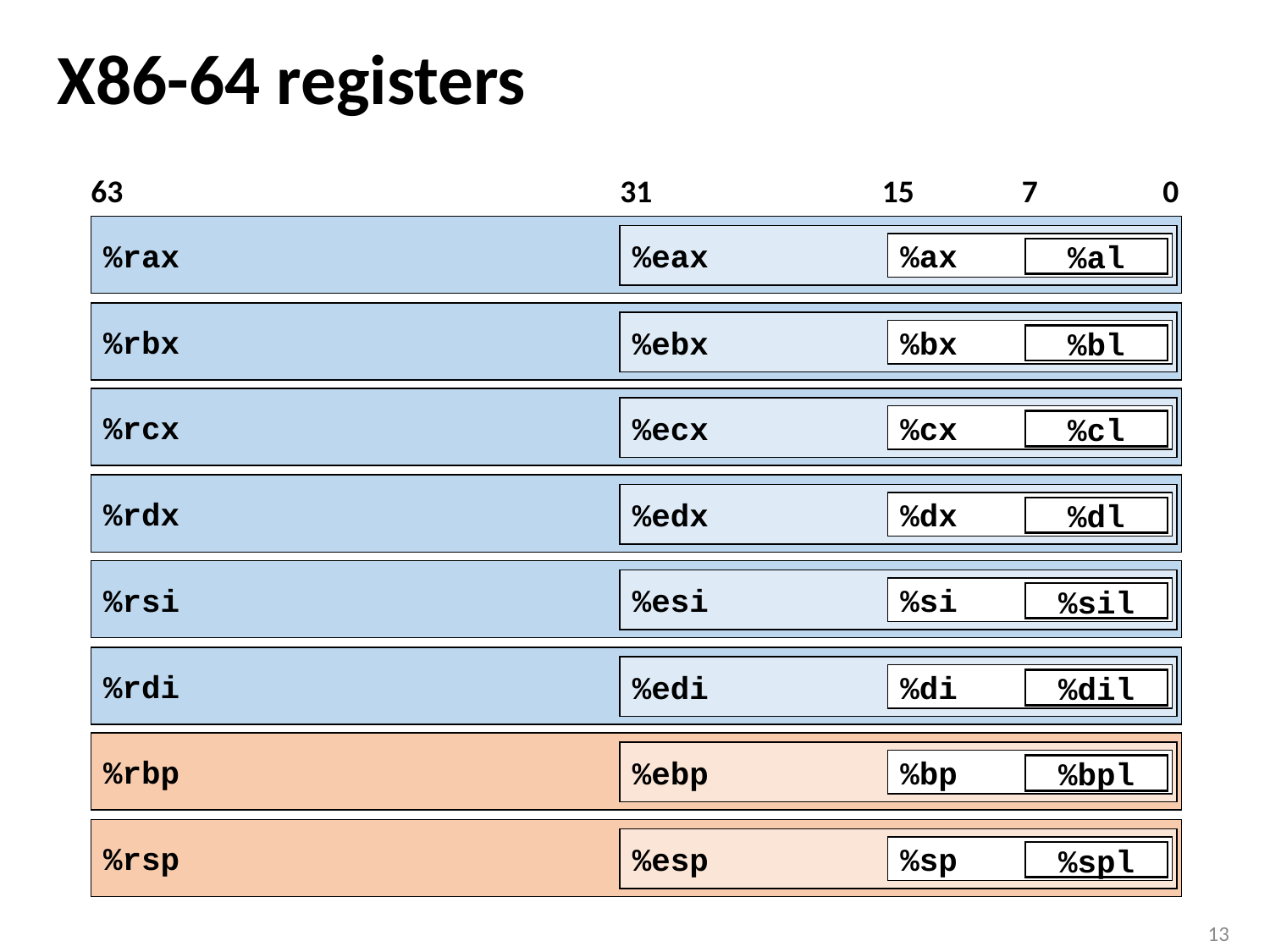

# X86-64 registers
63
31
15
7
0
%rax
%eax
%ax
%al
%rbx
%ebx
%bx
%bl
%rcx
%ecx
%cx
%cl
%rdx
%edx
%dx
%dl
%rsi
%esi
%si
%sil
%rdi
%edi
%di
%dil
%rbp
%ebp
%bp
%bpl
%rsp
%esp
%sp
%spl
13